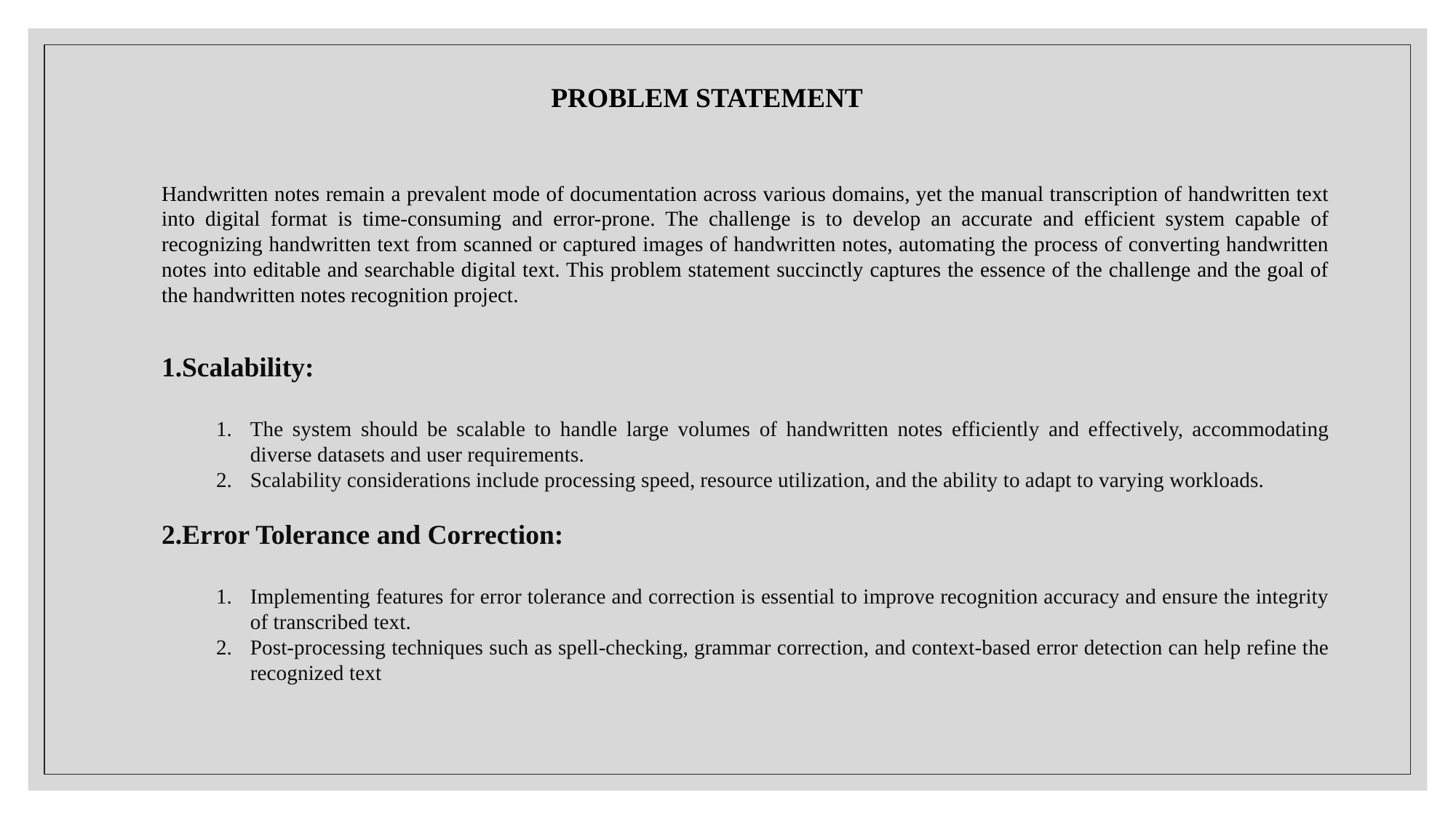

PROBLEM STATEMENT

Handwritten notes remain a prevalent mode of documentation across various domains, yet the manual transcription of handwritten text into digital format is time-consuming and error-prone. The challenge is to develop an accurate and efficient system capable of recognizing handwritten text from scanned or captured images of handwritten notes, automating the process of converting handwritten notes into editable and searchable digital text. This problem statement succinctly captures the essence of the challenge and the goal of the handwritten notes recognition project.
Scalability:

The system should be scalable to handle large volumes of handwritten notes efficiently and effectively, accommodating diverse datasets and user requirements.
Scalability considerations include processing speed, resource utilization, and the ability to adapt to varying workloads.

Error Tolerance and Correction:

Implementing features for error tolerance and correction is essential to improve recognition accuracy and ensure the integrity of transcribed text.
Post-processing techniques such as spell-checking, grammar correction, and context-based error detection can help refine the recognized text